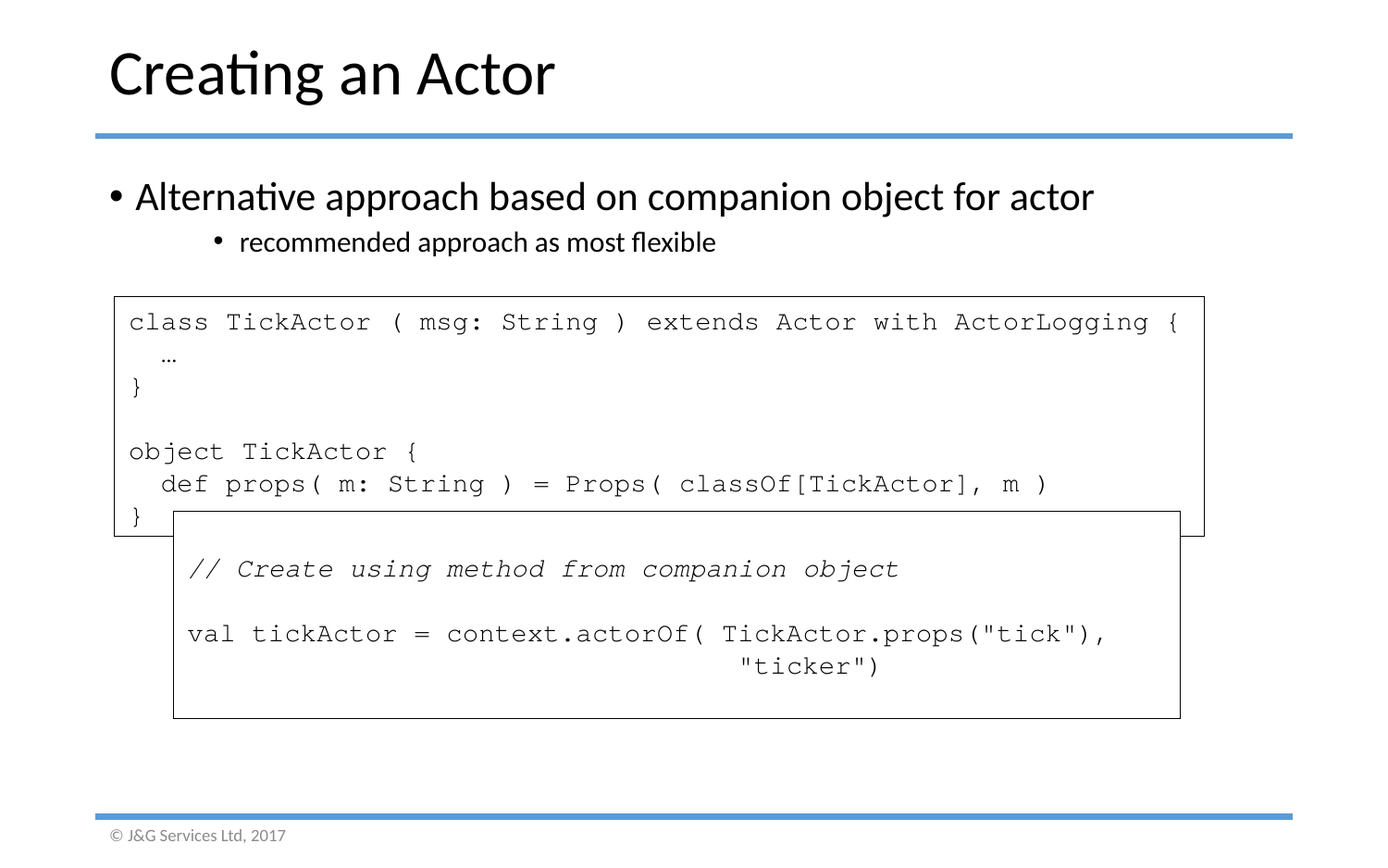

# Creating an Actor
Alternative approach based on companion object for actor
recommended approach as most flexible
class TickActor ( msg: String ) extends Actor with ActorLogging {
  …
}

object TickActor {
  def props( m: String ) = Props( classOf[TickActor], m )
}

// Create using method from companion object

val tickActor = context.actorOf( TickActor.props("tick"),
                                  "ticker")